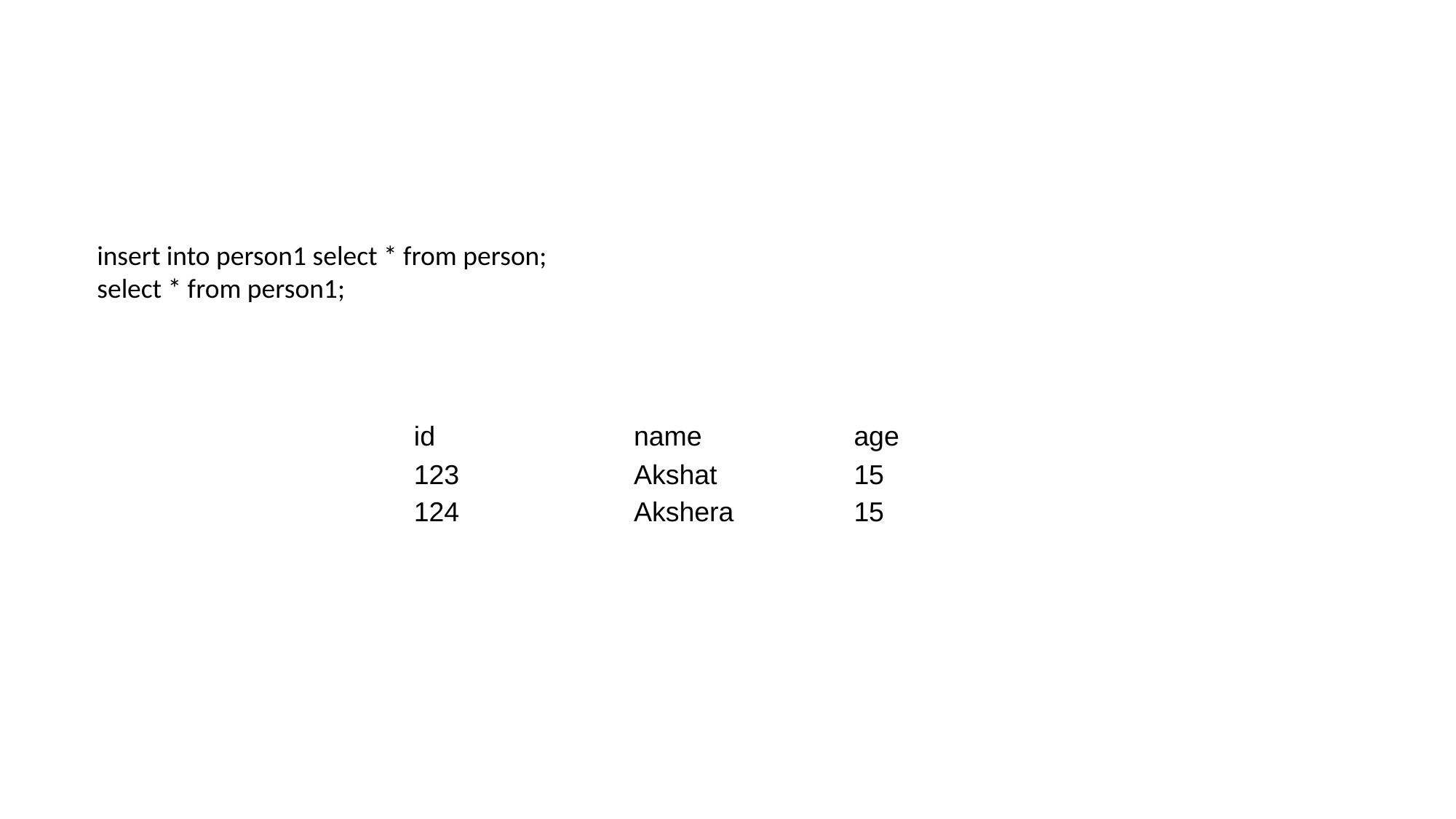

#
insert into person1 select * from person;
select * from person1;
| id | name | age |
| --- | --- | --- |
| 123 | Akshat | 15 |
| 124 | Akshera | 15 |